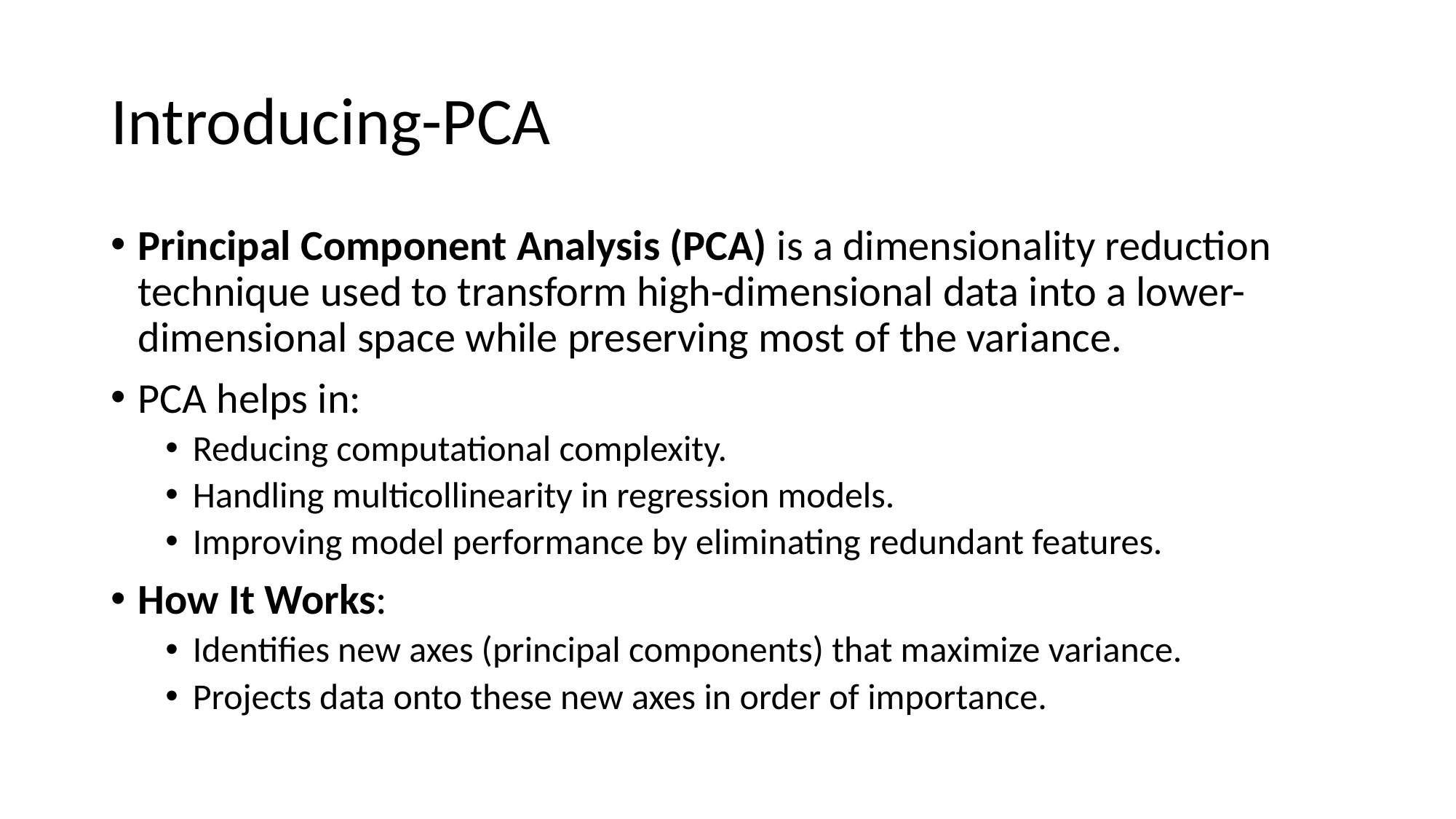

# Introducing-PCA
Principal Component Analysis (PCA) is a dimensionality reduction technique used to transform high-dimensional data into a lower-dimensional space while preserving most of the variance.
PCA helps in:
Reducing computational complexity.
Handling multicollinearity in regression models.
Improving model performance by eliminating redundant features.
How It Works:
Identifies new axes (principal components) that maximize variance.
Projects data onto these new axes in order of importance.